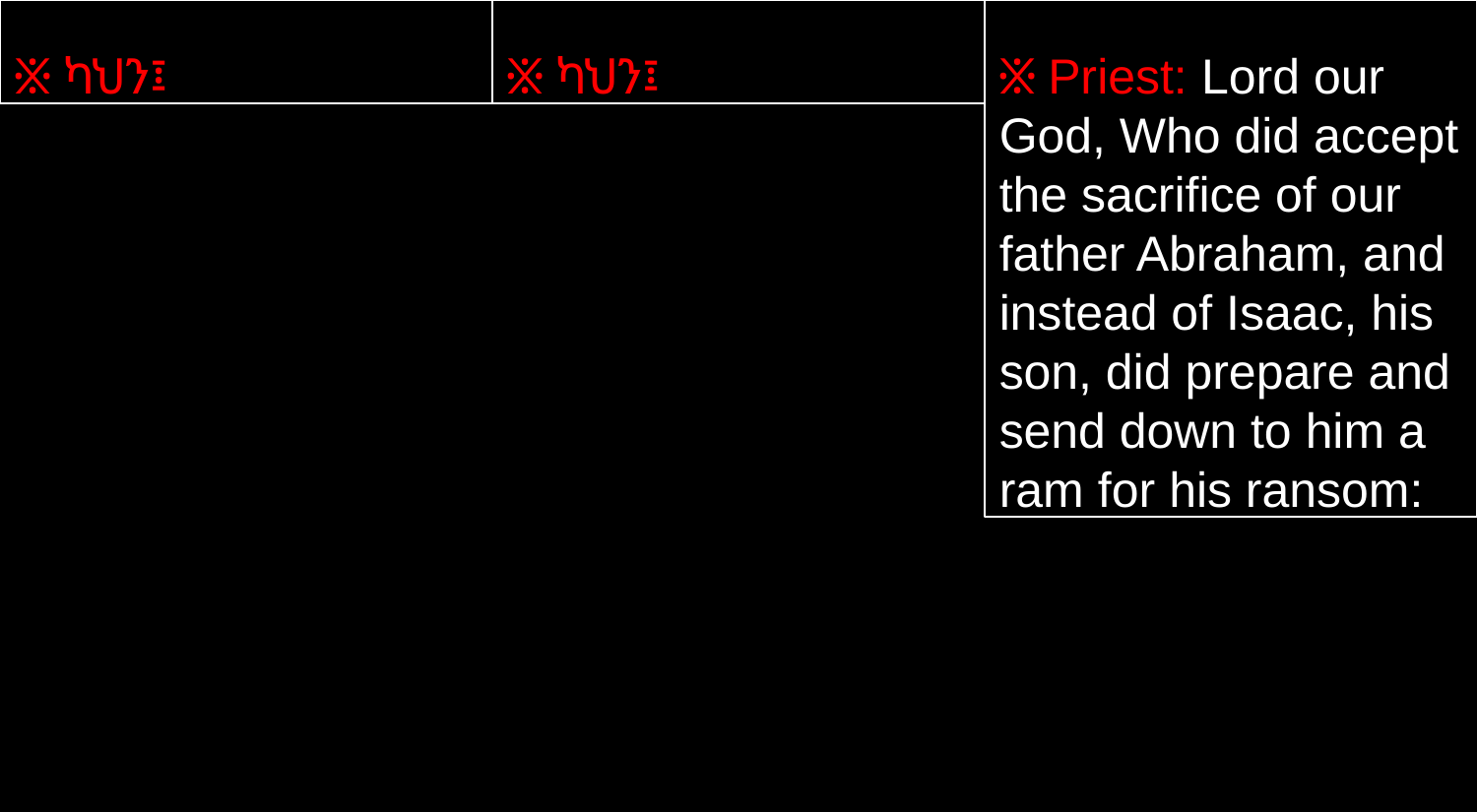

፠ ካህን፤

፠ ካህን፤

፠ Priest: Lord our God, Who did accept the sacrifice of our father Abraham, and instead of Isaac, his son, did prepare and send down to him a ram for his ransom: